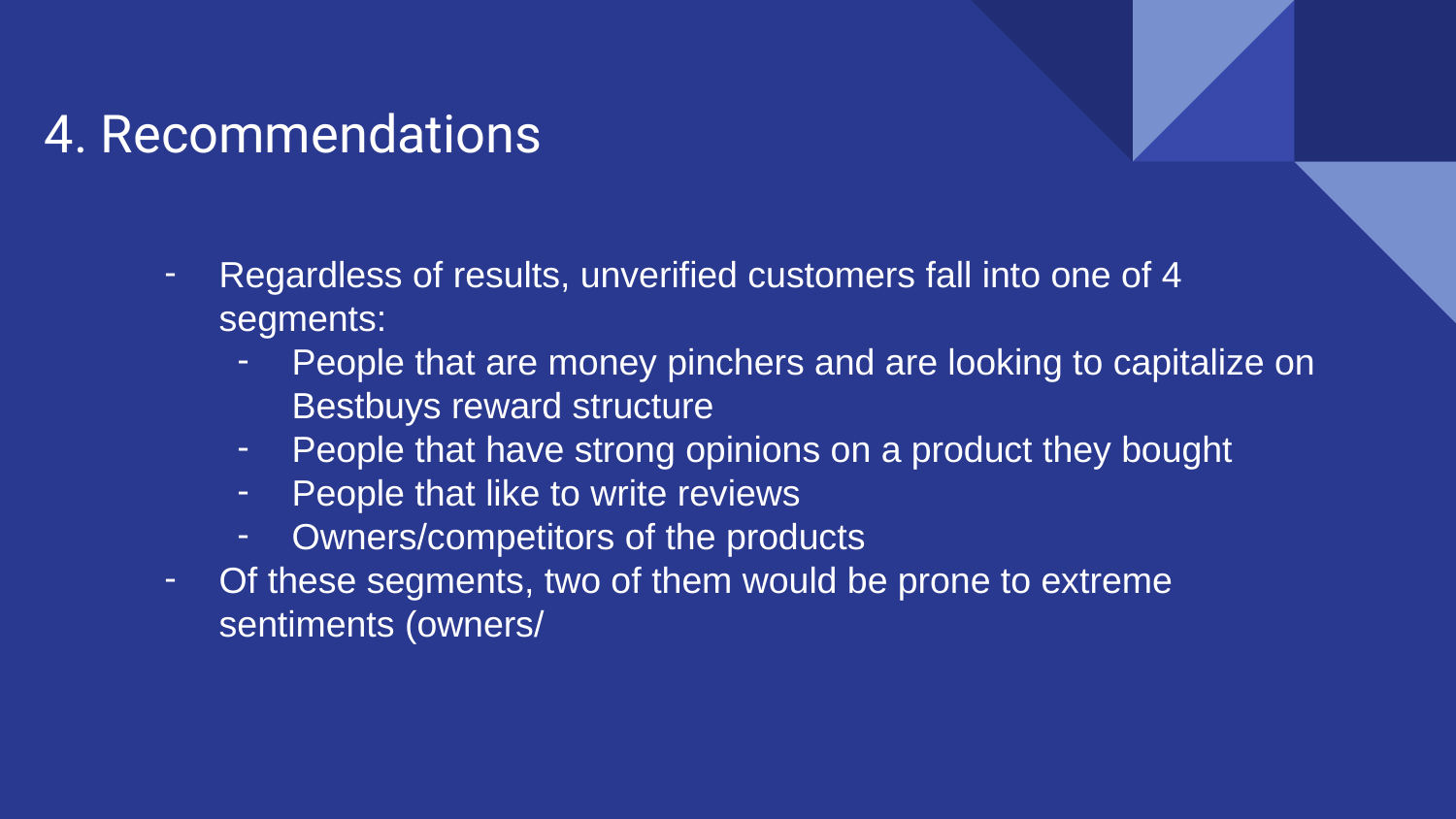

# 4. Recommendations
Regardless of results, unverified customers fall into one of 4 segments:
People that are money pinchers and are looking to capitalize on Bestbuys reward structure
People that have strong opinions on a product they bought
People that like to write reviews
Owners/competitors of the products
Of these segments, two of them would be prone to extreme sentiments (owners/